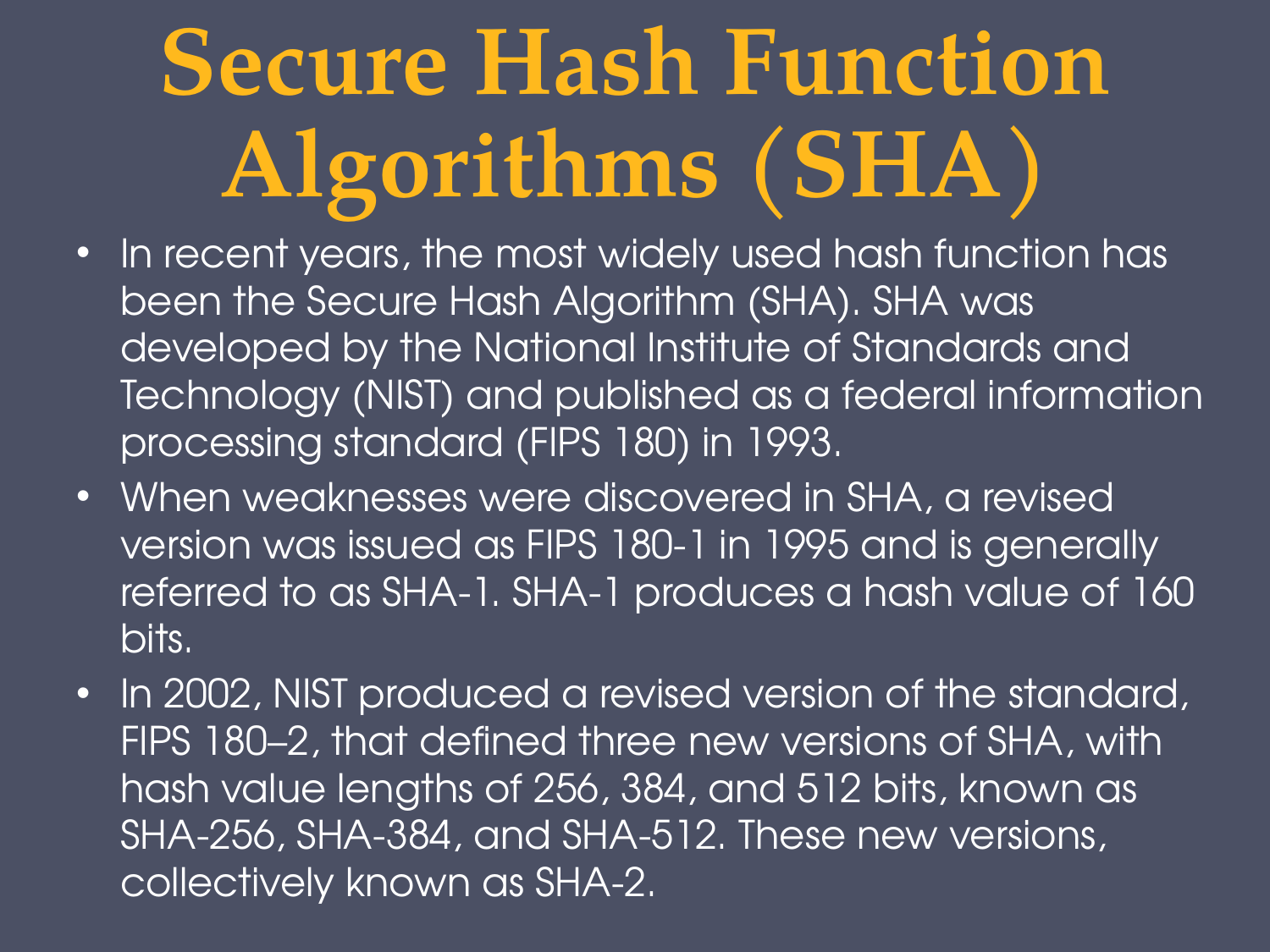

# Secure Hash Function Algorithms (SHA)
In recent years, the most widely used hash function has been the Secure Hash Algorithm (SHA). SHA was developed by the National Institute of Standards and Technology (NIST) and published as a federal information processing standard (FIPS 180) in 1993.
When weaknesses were discovered in SHA, a revised version was issued as FIPS 180-1 in 1995 and is generally referred to as SHA-1. SHA-1 produces a hash value of 160 bits.
In 2002, NIST produced a revised version of the standard, FIPS 180–2, that defined three new versions of SHA, with hash value lengths of 256, 384, and 512 bits, known as SHA-256, SHA-384, and SHA-512. These new versions, collectively known as SHA-2.